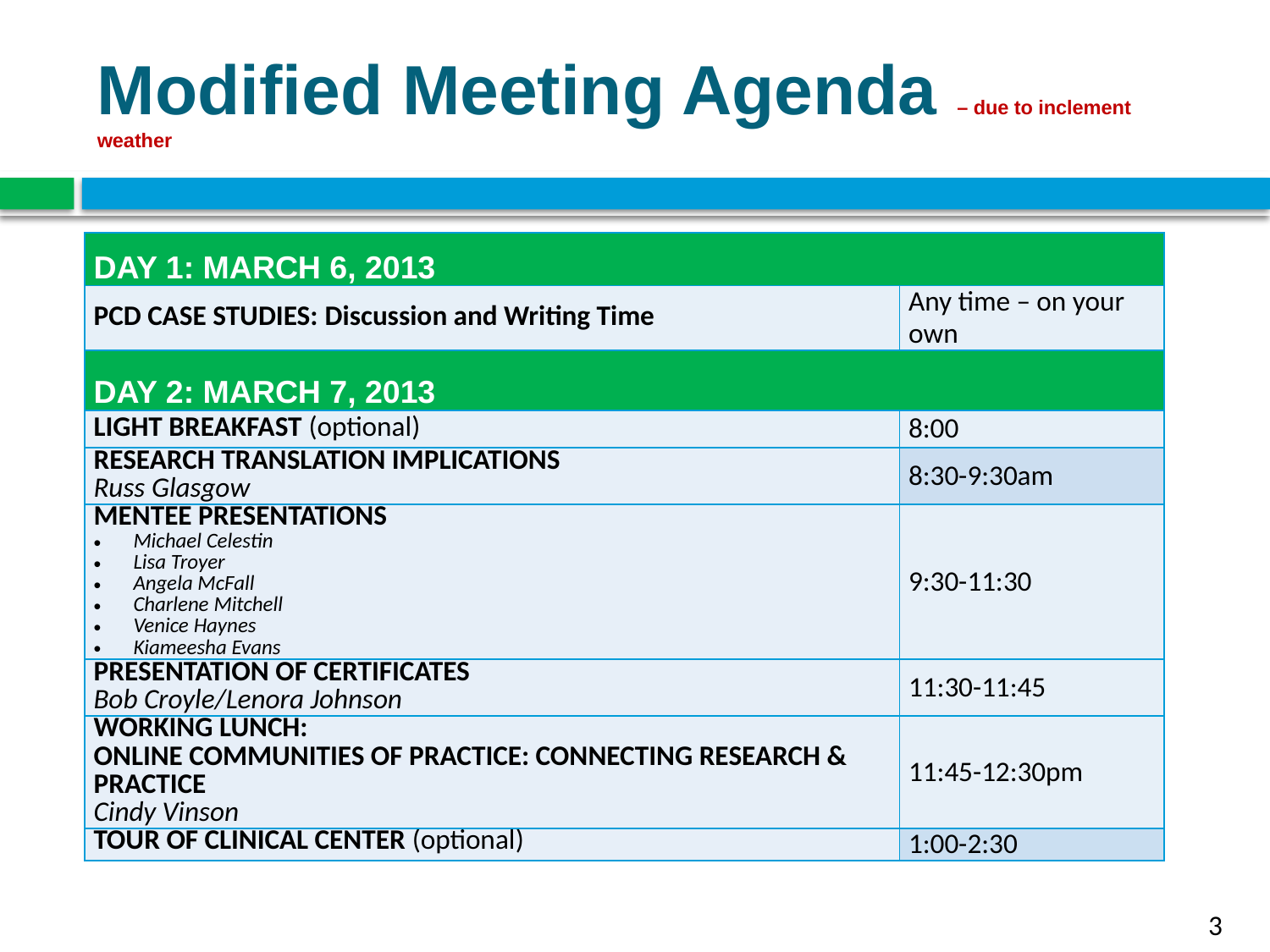

# Modified Meeting Agenda – due to inclement weather
| DAY 1: March 6, 2013 |  |
| --- | --- |
| PCD Case Studies: Discussion and Writing Time | Any time – on your own |
| DAY 2: March 7, 2013 |  |
| Light Breakfast (optional) | 8:00 |
| Research Translation Implications Russ Glasgow | 8:30-9:30am |
| Mentee Presentations Michael Celestin Lisa Troyer Angela McFall Charlene Mitchell Venice Haynes Kiameesha Evans | 9:30-11:30 |
| Presentation of Certificates Bob Croyle/Lenora Johnson | 11:30-11:45 |
| Working Lunch: Online Communities of Practice: Connecting Research & Practice Cindy Vinson | 11:45-12:30pm |
| Tour of Clinical Center (optional) | 1:00-2:30 |
3